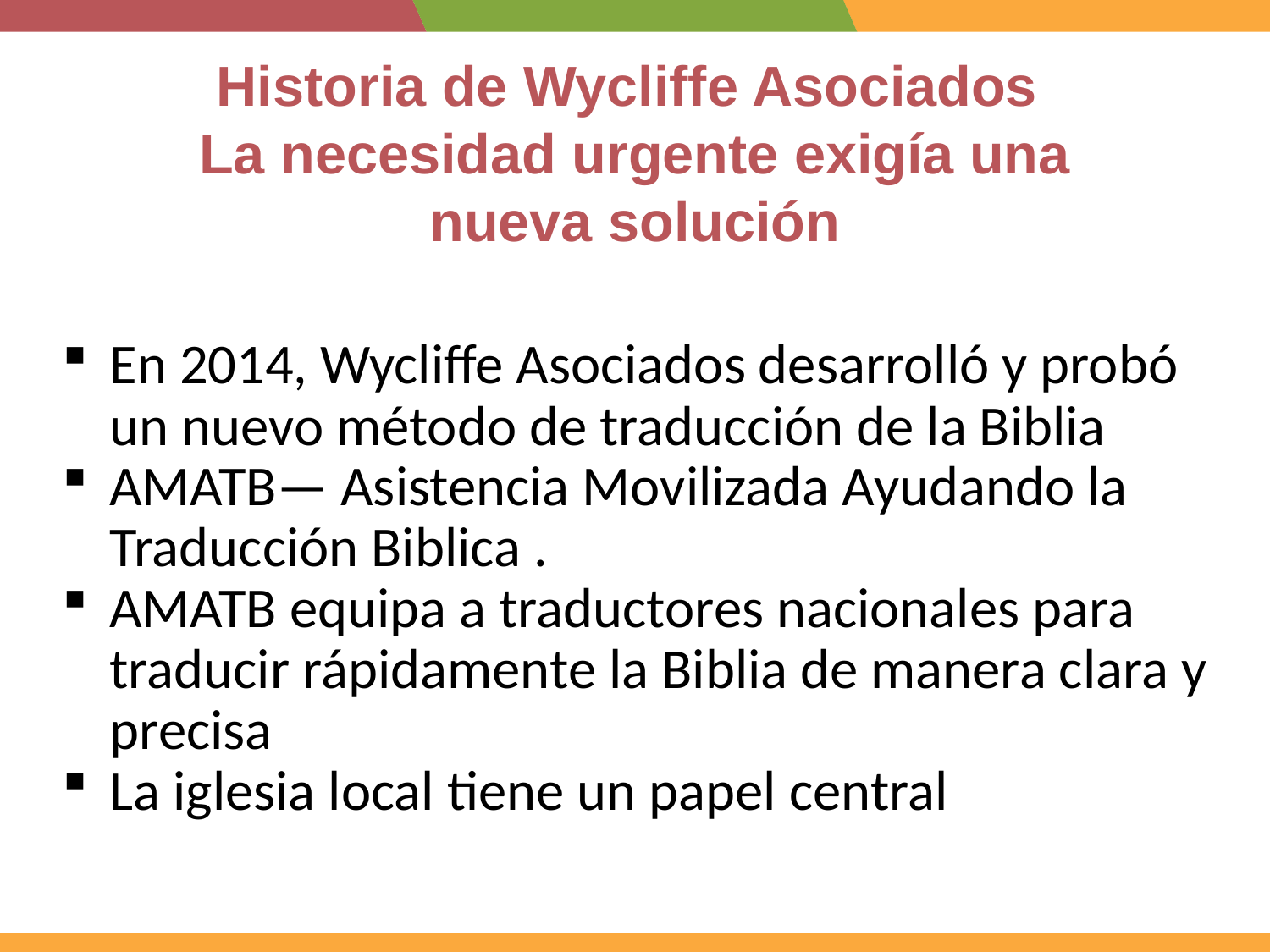

# Historia de Wycliffe Asociados La necesidad urgente exigía una nueva solución
En 2014, Wycliffe Asociados desarrolló y probó un nuevo método de traducción de la Biblia
AMATB— Asistencia Movilizada Ayudando la Traducción Biblica .
AMATB equipa a traductores nacionales para traducir rápidamente la Biblia de manera clara y precisa
La iglesia local tiene un papel central